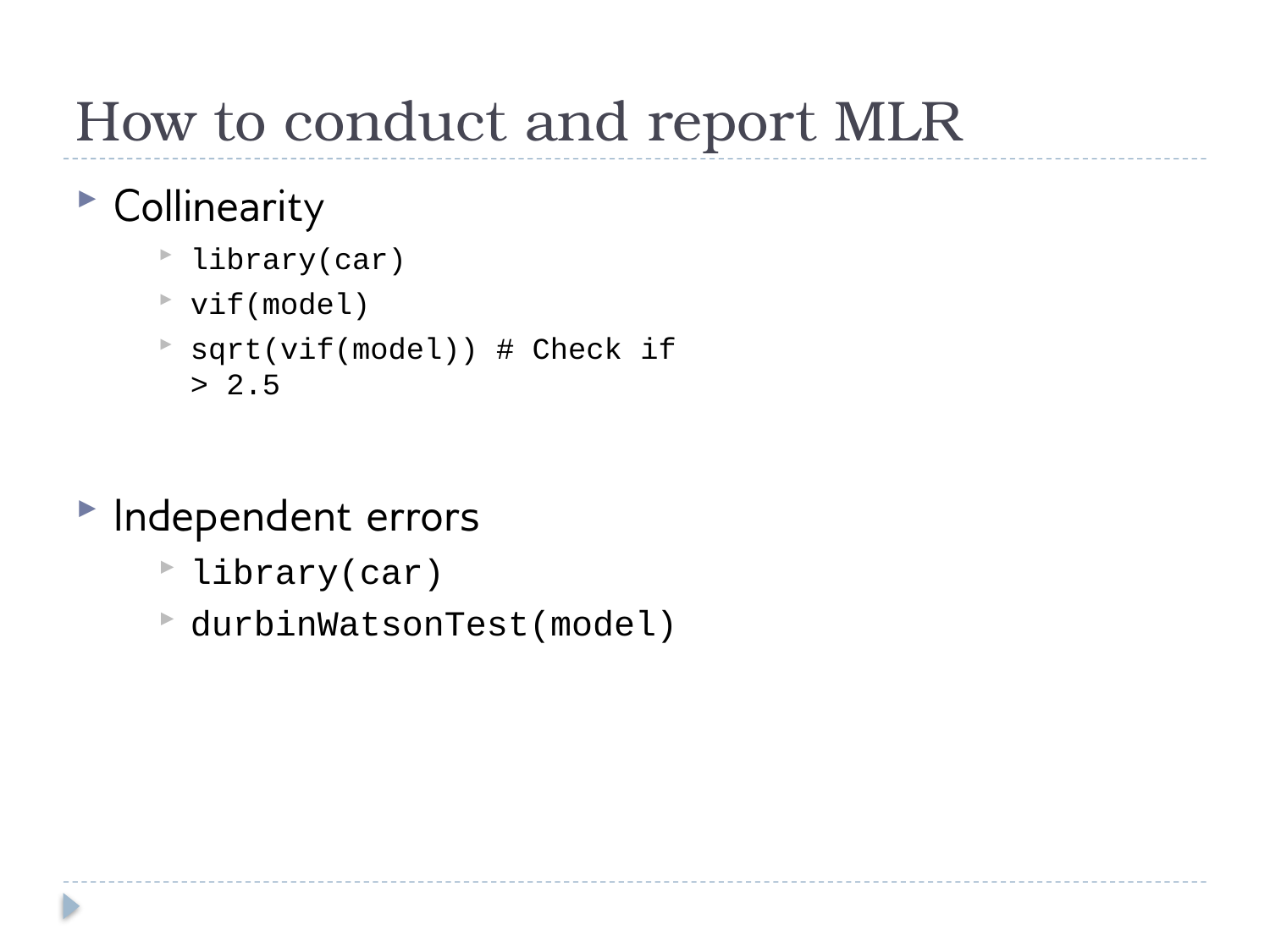

# How to conduct and report MLR
Collinearity
library(car)
vif(model)
sqrt(vif(model)) # Check if > 2.5

Independent errors
library(car)
durbinWatsonTest(model)